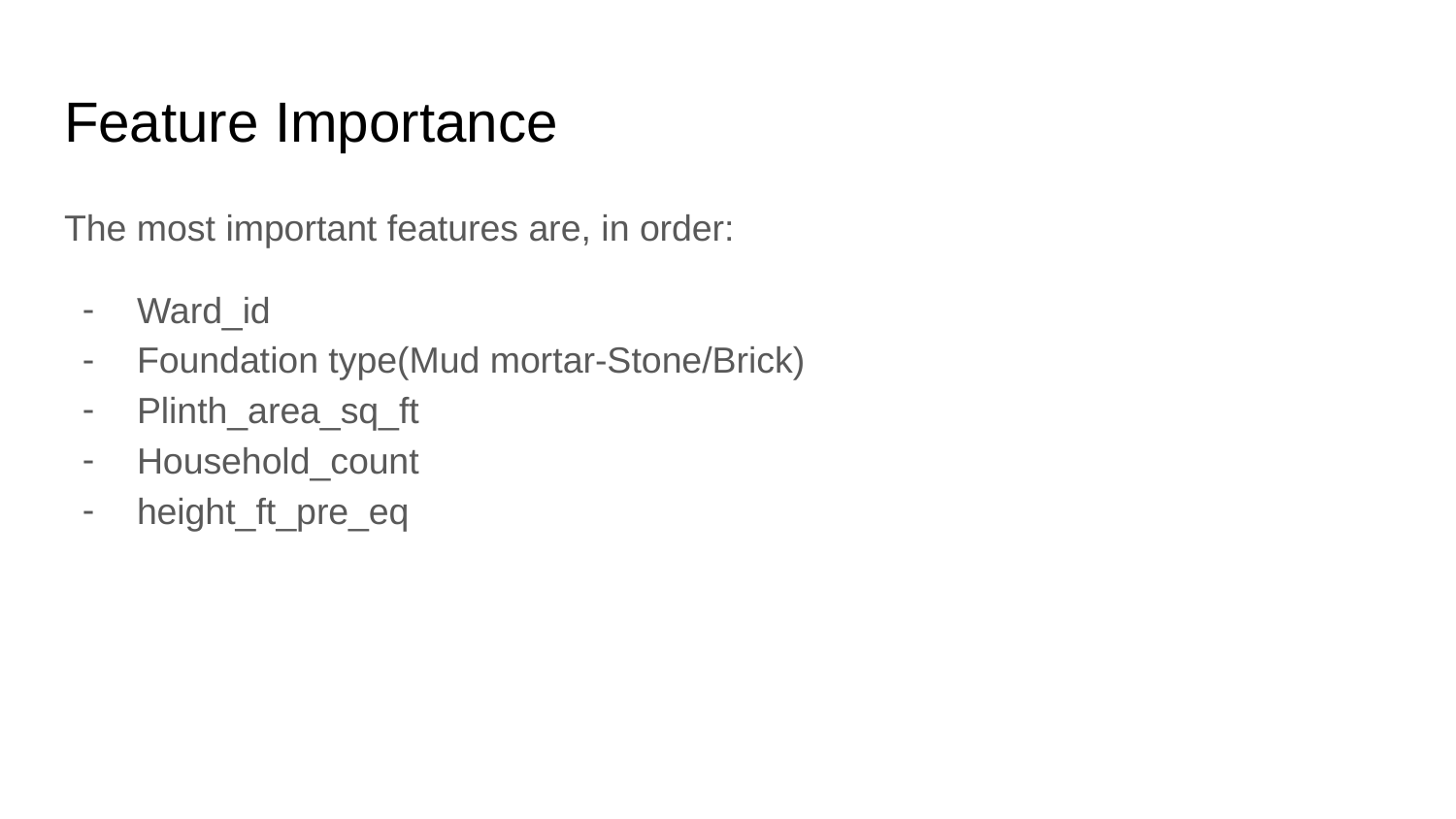

# Feature Importance
The most important features are, in order:
Ward_id
Foundation type(Mud mortar-Stone/Brick)
Plinth_area_sq_ft
Household_count
height_ft_pre_eq